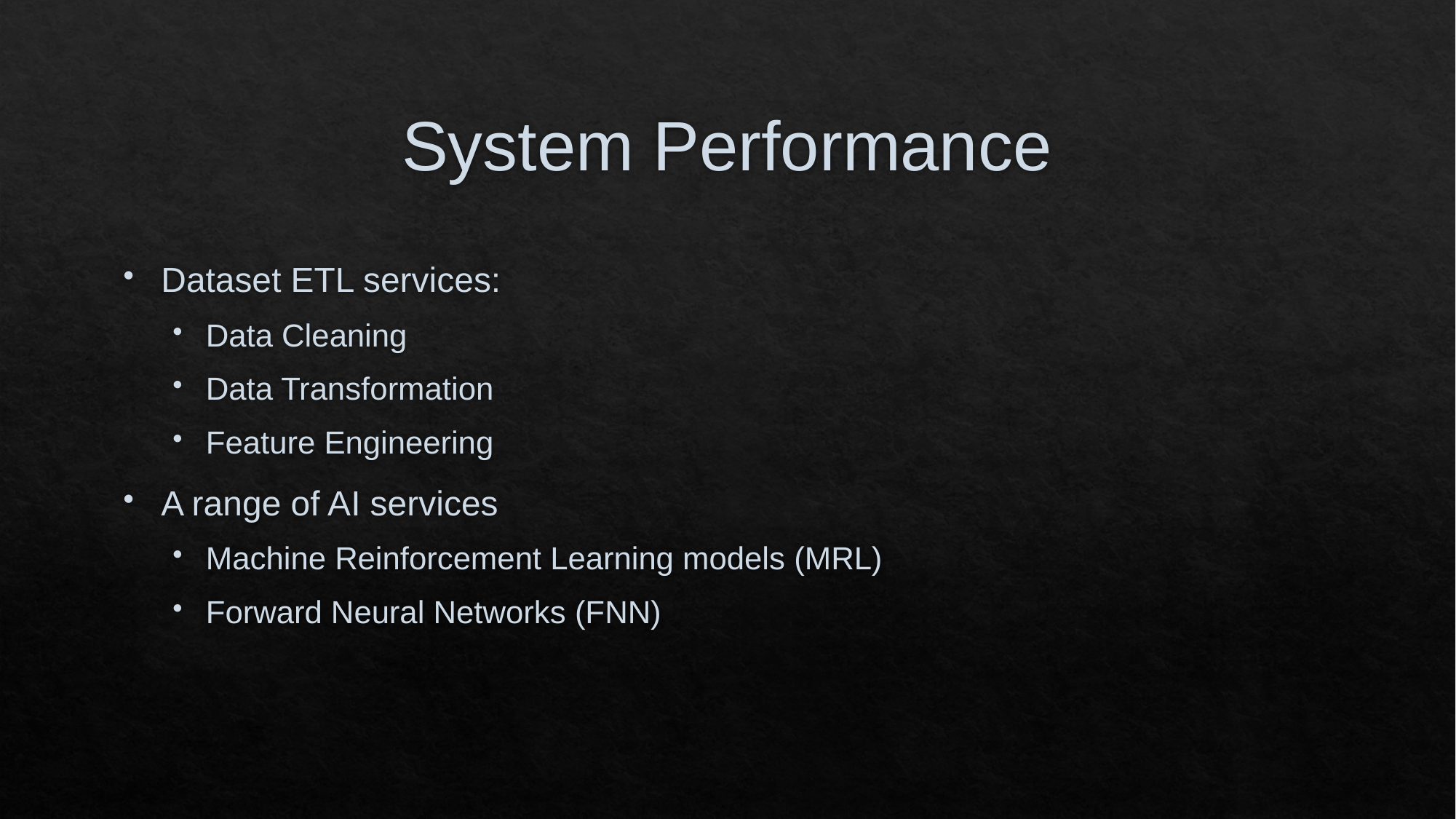

# System Performance
Dataset ETL services:
Data Cleaning
Data Transformation
Feature Engineering
A range of AI services
Machine Reinforcement Learning models (MRL)
Forward Neural Networks (FNN)